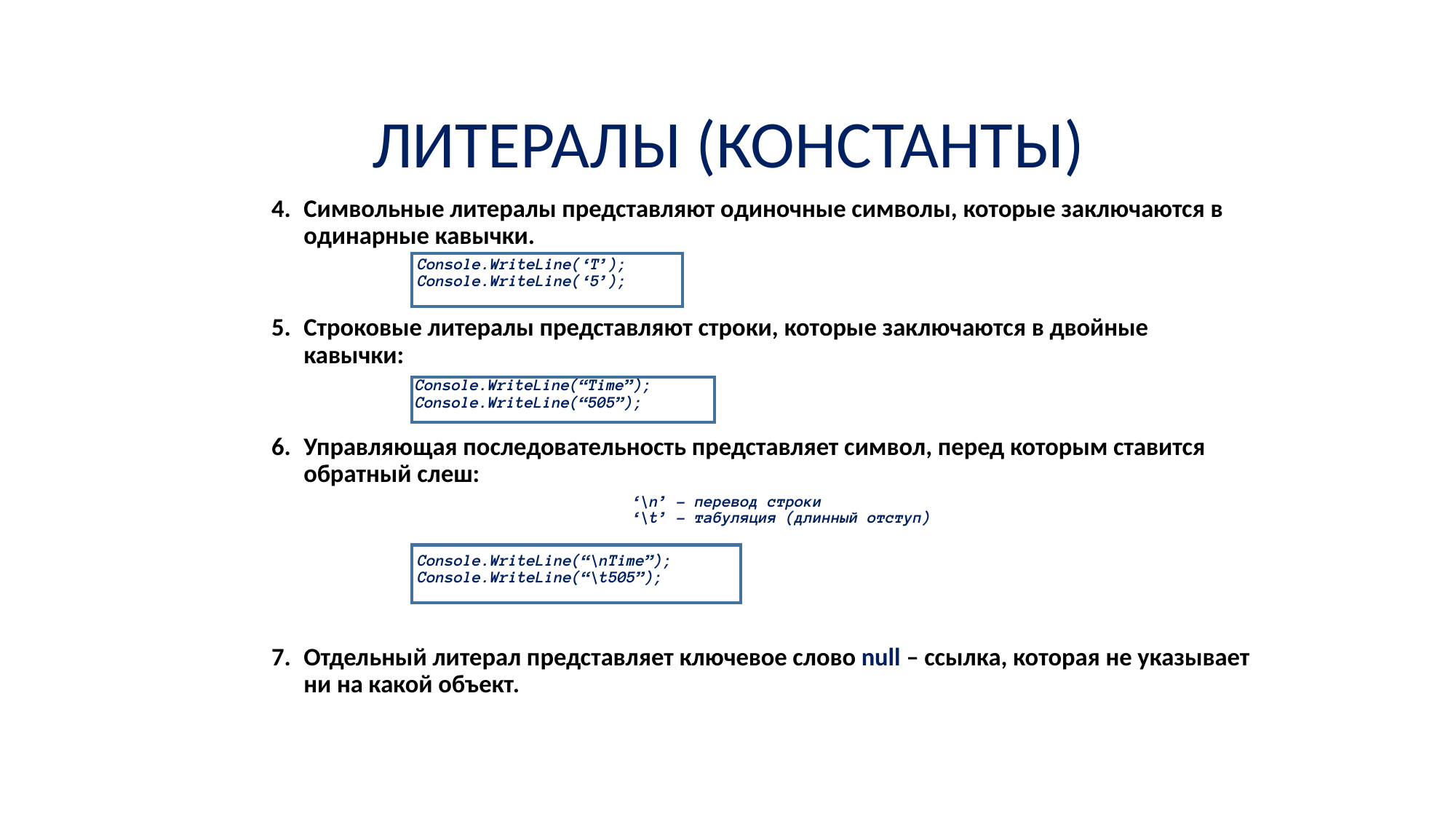

# ЛИТЕРАЛЫ (КОНСТАНТЫ)
Символьные литералы представляют одиночные символы, которые заключаются в одинарные кавычки.

Cтроковые литералы представляют строки, которые заключаются в двойные кавычки:

Управляющая последовательность представляет символ, перед которым ставится обратный слеш:

Отдельный литерал представляет ключевое слово null – ссылка, которая не указывает ни на какой объект.

|  | Console.WriteLine(‘T’); Console.WriteLine(‘5’); |
| --- | --- |

|  | Console.WriteLine(“Time”); Console.WriteLine(“505”); |
| --- | --- |

|  | ‘\n’ – перевод строки ‘\t’ – табуляция (длинный отступ) |
| --- | --- |

|  | Console.WriteLine(“\nTime”); Console.WriteLine(“\t505”); |
| --- | --- |